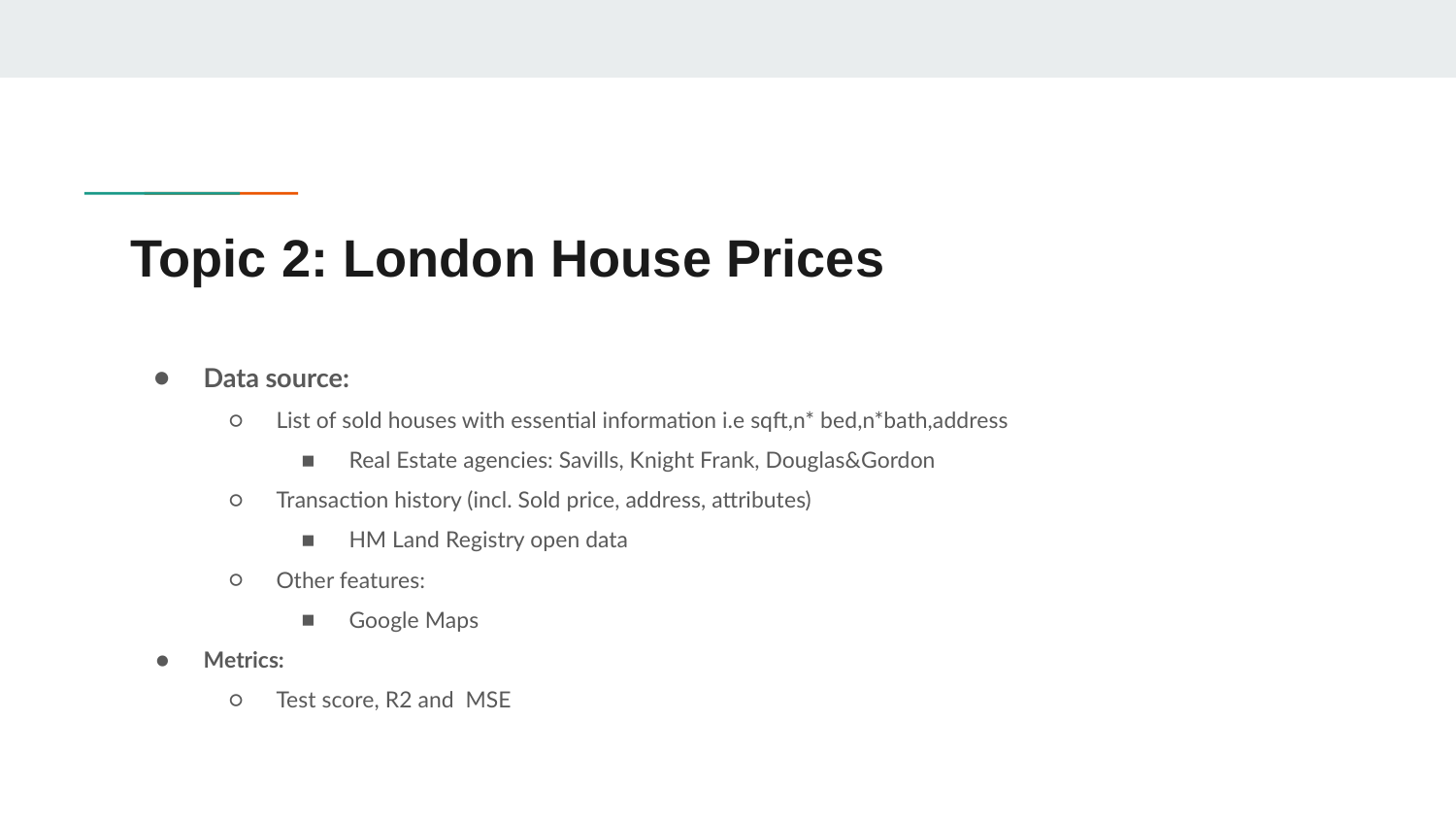

# Topic 2: London House Prices
Data source:
List of sold houses with essential information i.e sqft,n* bed,n*bath,address
Real Estate agencies: Savills, Knight Frank, Douglas&Gordon
Transaction history (incl. Sold price, address, attributes)
HM Land Registry open data
Other features:
Google Maps
Metrics:
Test score, R2 and  MSE